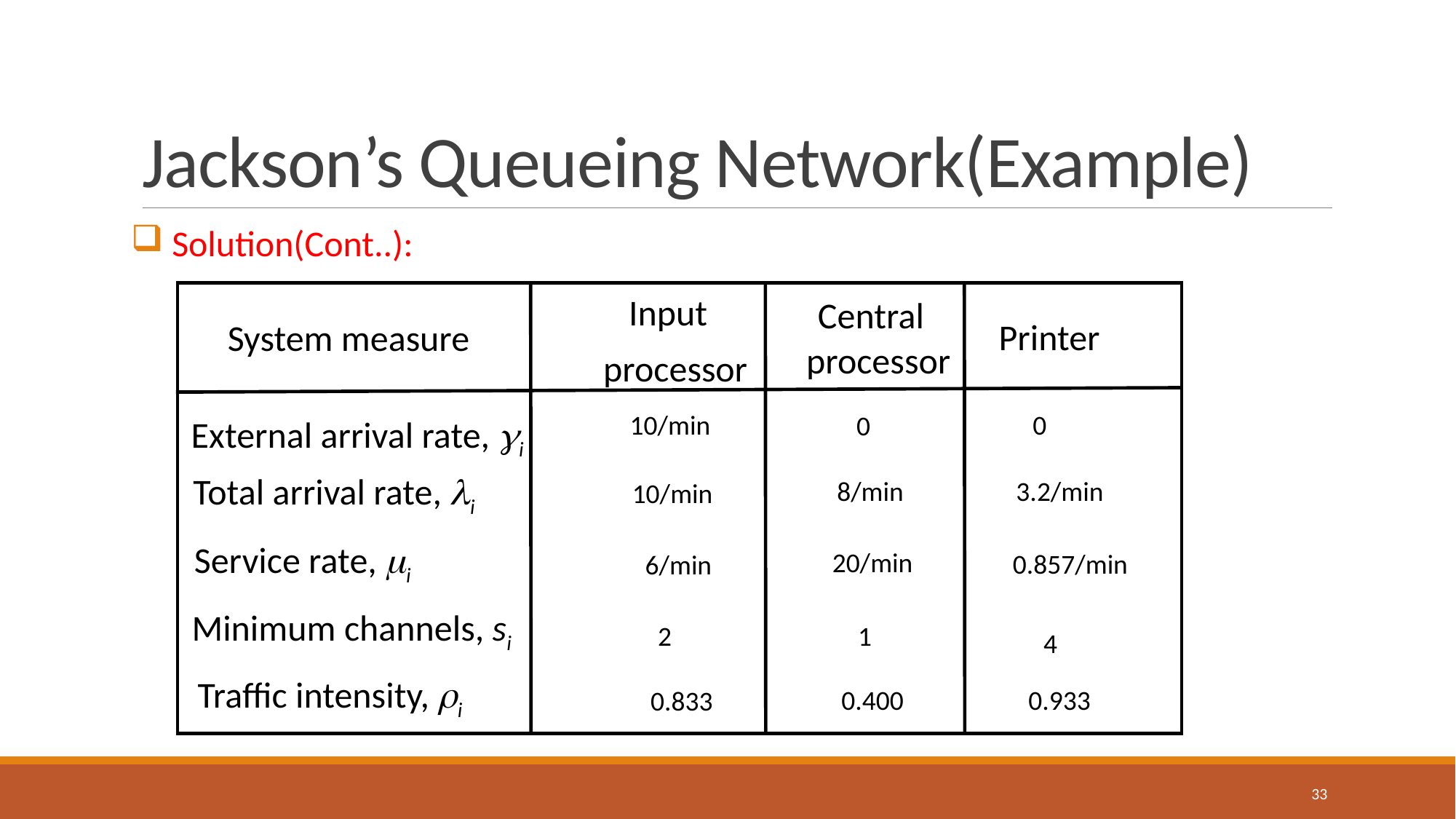

# Jackson’s Queueing Network(Example)
 Solution(Cont..):

Input
Central
Printer
System measure
processor
processor

0
10/min
0
External arrival rate, γi
Total arrival rate, λi
8/min
3.2/min
10/min
Service rate, μi
20/min
0.857/min
6/min
Minimum channels, si
1
2
4
Traffic intensity, ρi
0.933
0.400
0.833
33